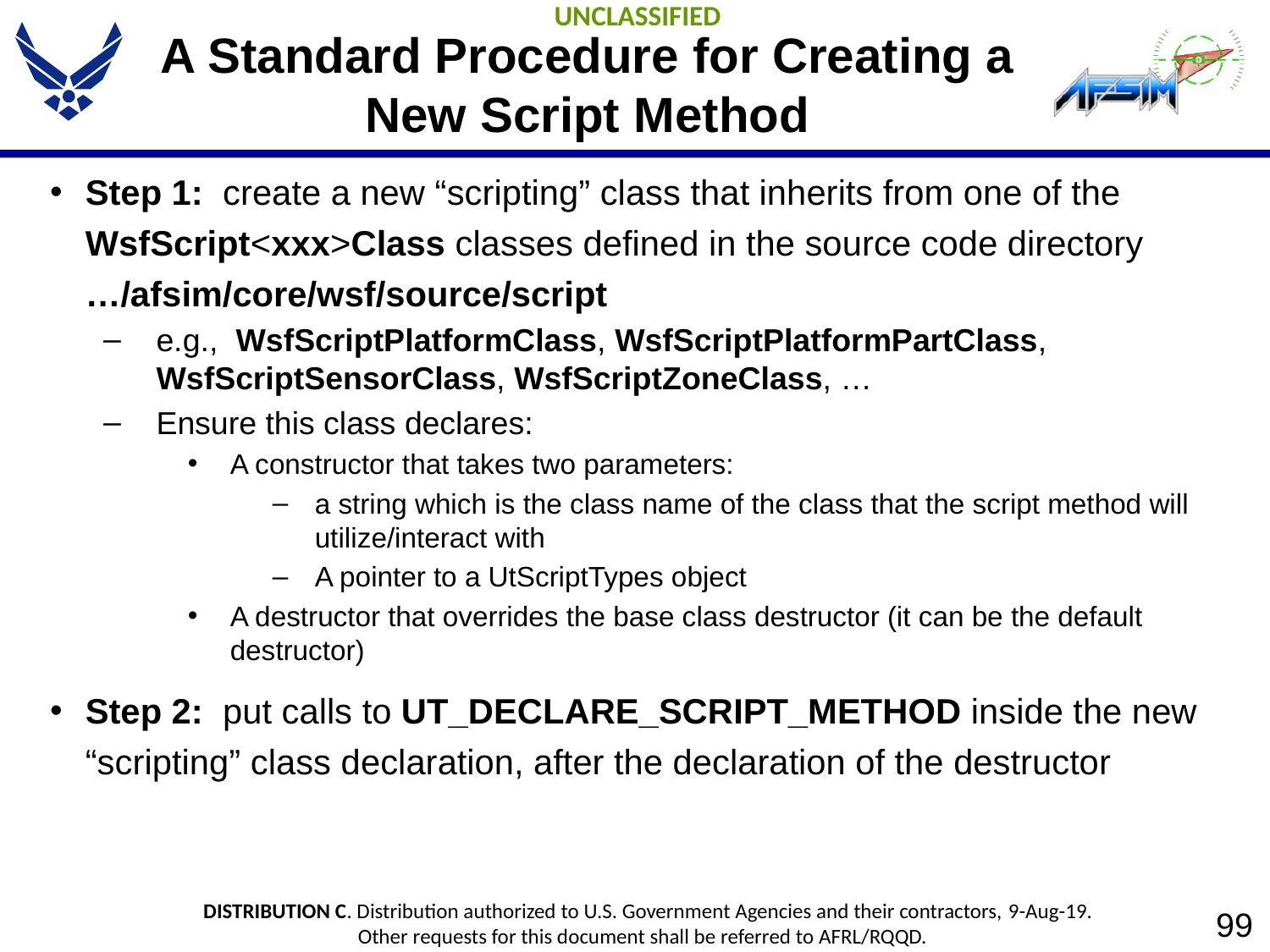

# A Standard Procedure for Creating a New Script Method
Step 1:  create a new “scripting” class that inherits from one of the WsfScript<xxx>Class classes defined in the source code directory …/afsim/core/wsf/source/script
e.g.,  WsfScriptPlatformClass, WsfScriptPlatformPartClass, WsfScriptSensorClass, WsfScriptZoneClass, …
Ensure this class declares:
A constructor that takes two parameters:
a string which is the class name of the class that the script method will utilize/interact with
A pointer to a UtScriptTypes object
A destructor that overrides the base class destructor (it can be the default destructor)
Step 2:  put calls to UT_DECLARE_SCRIPT_METHOD inside the new “scripting” class declaration, after the declaration of the destructor